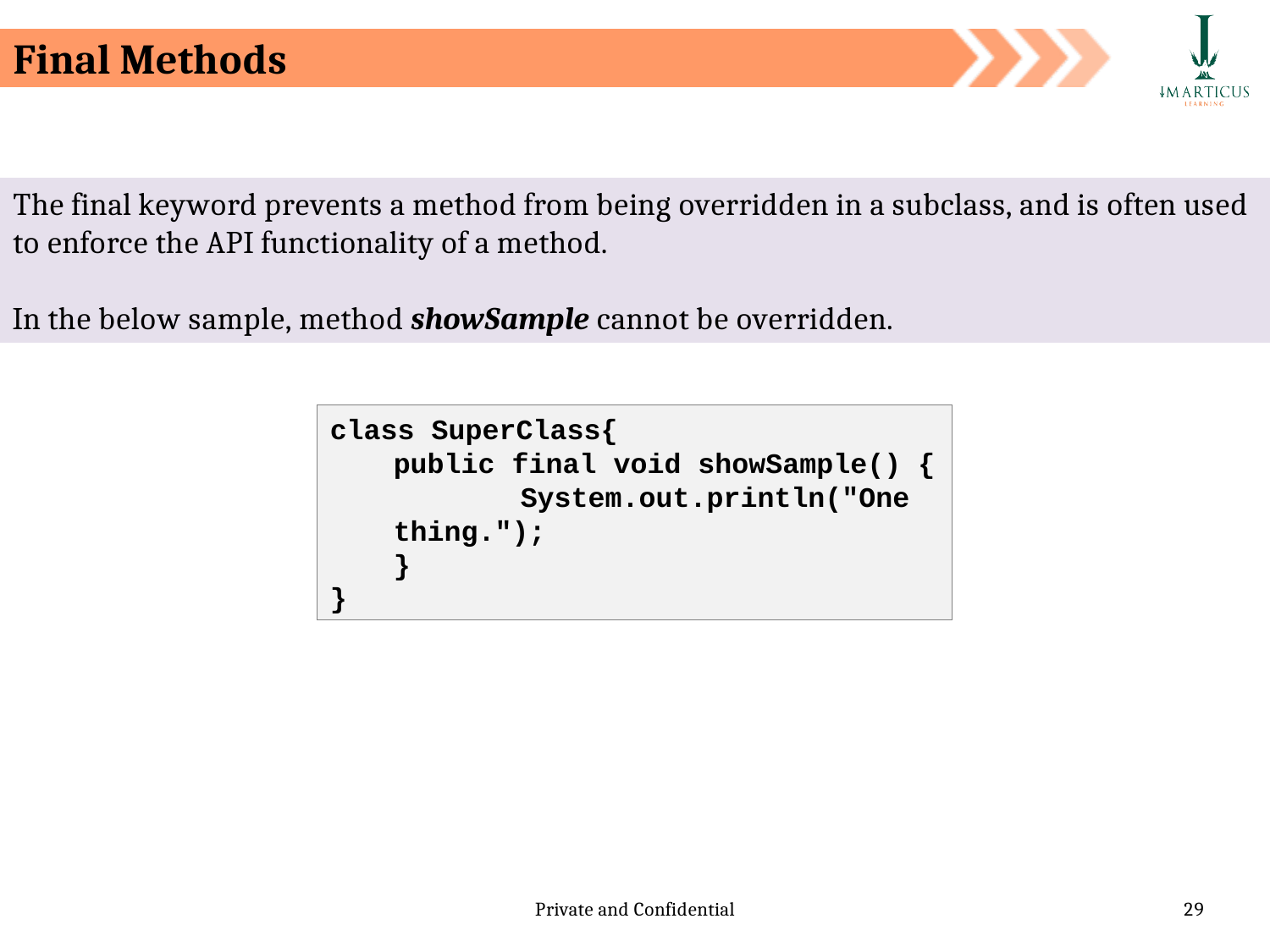

Final Methods
The final keyword prevents a method from being overridden in a subclass, and is often used to enforce the API functionality of a method.

In the below sample, method showSample cannot be overridden.
class SuperClass{
public final void showSample() {
	System.out.println("One thing.");
}
}